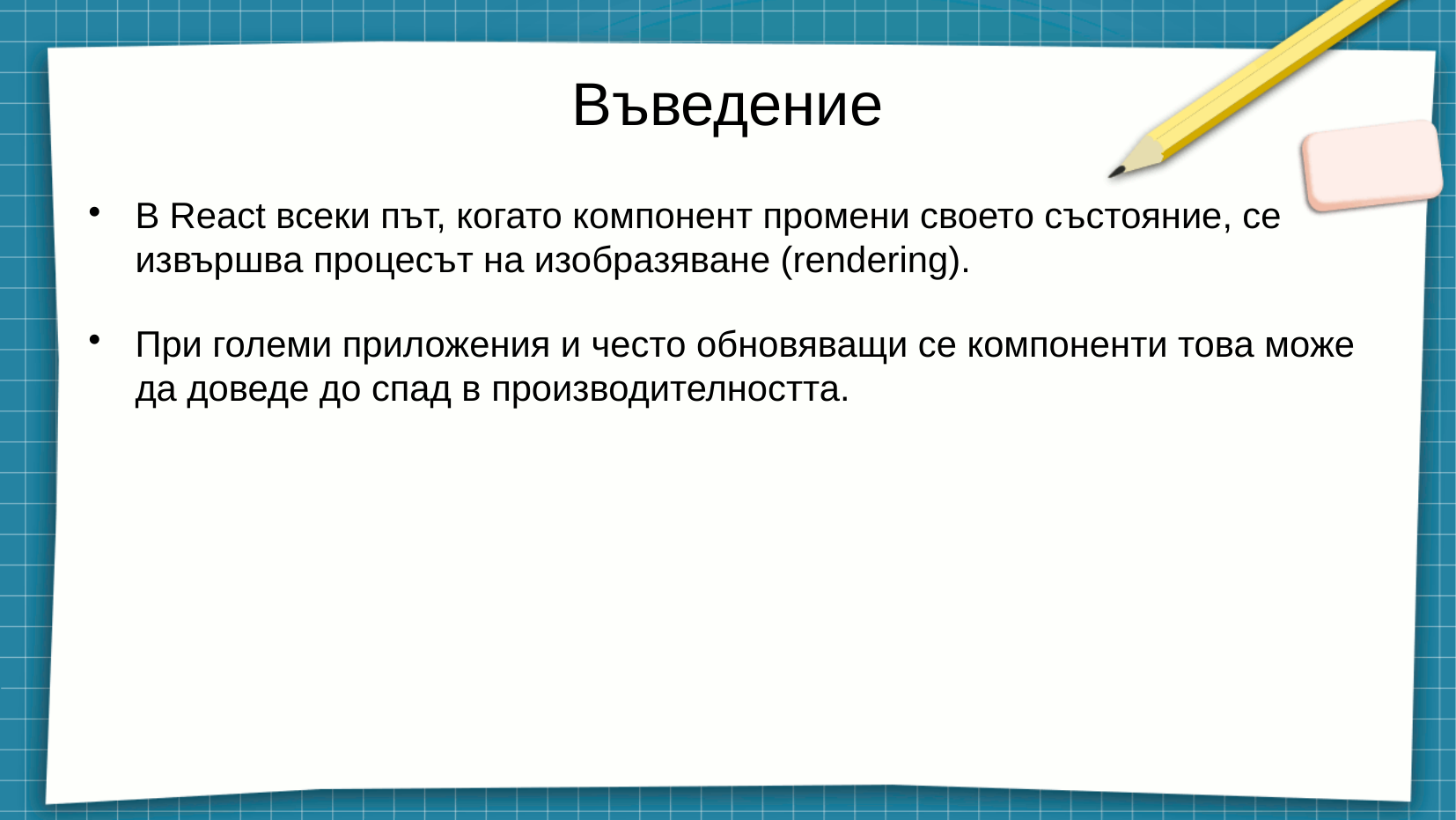

# Въведение
В React всеки път, когато компонент промени своето състояние, се извършва процесът на изобразяване (rendering).
При големи приложения и често обновяващи се компоненти това може да доведе до спад в производителността.